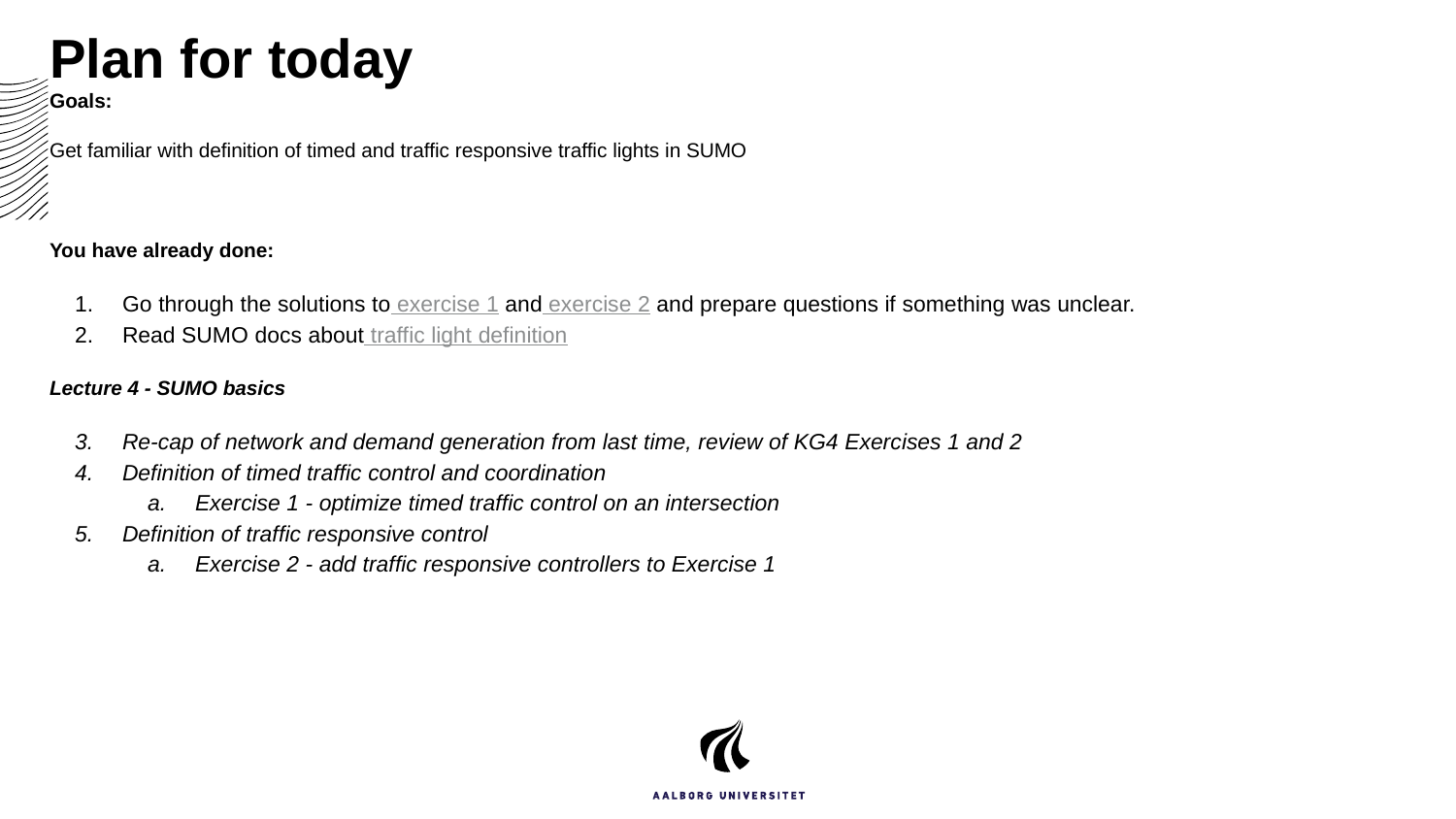

# Plan for today
Goals:
Get familiar with definition of timed and traffic responsive traffic lights in SUMO

You have already done:
Go through the solutions to exercise 1 and exercise 2 and prepare questions if something was unclear.
Read SUMO docs about traffic light definition
Lecture 4 - SUMO basics
Re-cap of network and demand generation from last time, review of KG4 Exercises 1 and 2
Definition of timed traffic control and coordination
Exercise 1 - optimize timed traffic control on an intersection
Definition of traffic responsive control
Exercise 2 - add traffic responsive controllers to Exercise 1